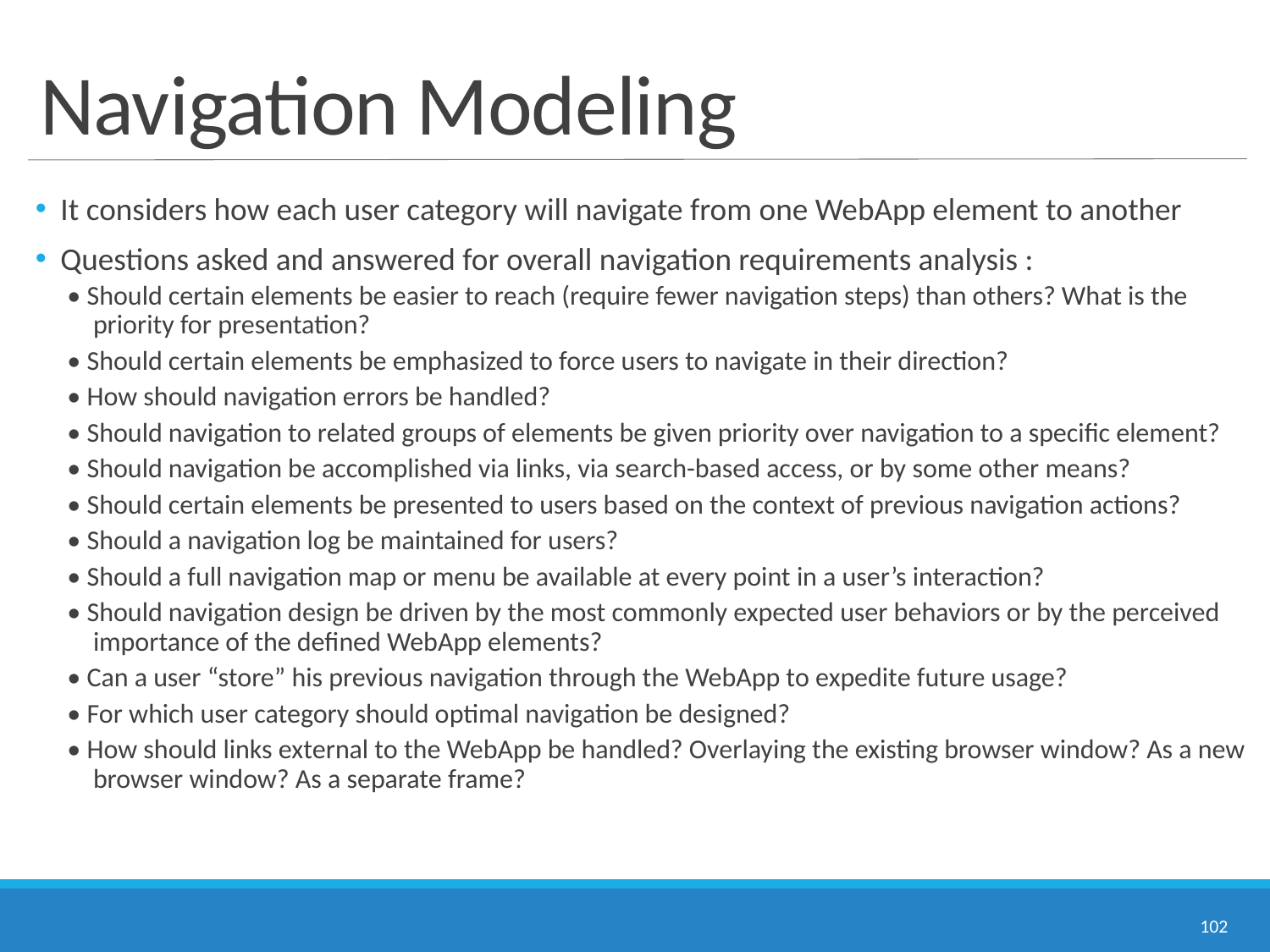

# Navigation Modeling
It considers how each user category will navigate from one WebApp element to another
Questions asked and answered for overall navigation requirements analysis :
• Should certain elements be easier to reach (require fewer navigation steps) than others? What is the priority for presentation?
• Should certain elements be emphasized to force users to navigate in their direction?
• How should navigation errors be handled?
• Should navigation to related groups of elements be given priority over navigation to a specific element?
• Should navigation be accomplished via links, via search-based access, or by some other means?
• Should certain elements be presented to users based on the context of previous navigation actions?
• Should a navigation log be maintained for users?
• Should a full navigation map or menu be available at every point in a user’s interaction?
• Should navigation design be driven by the most commonly expected user behaviors or by the perceived importance of the defined WebApp elements?
• Can a user “store” his previous navigation through the WebApp to expedite future usage?
• For which user category should optimal navigation be designed?
• How should links external to the WebApp be handled? Overlaying the existing browser window? As a new browser window? As a separate frame?